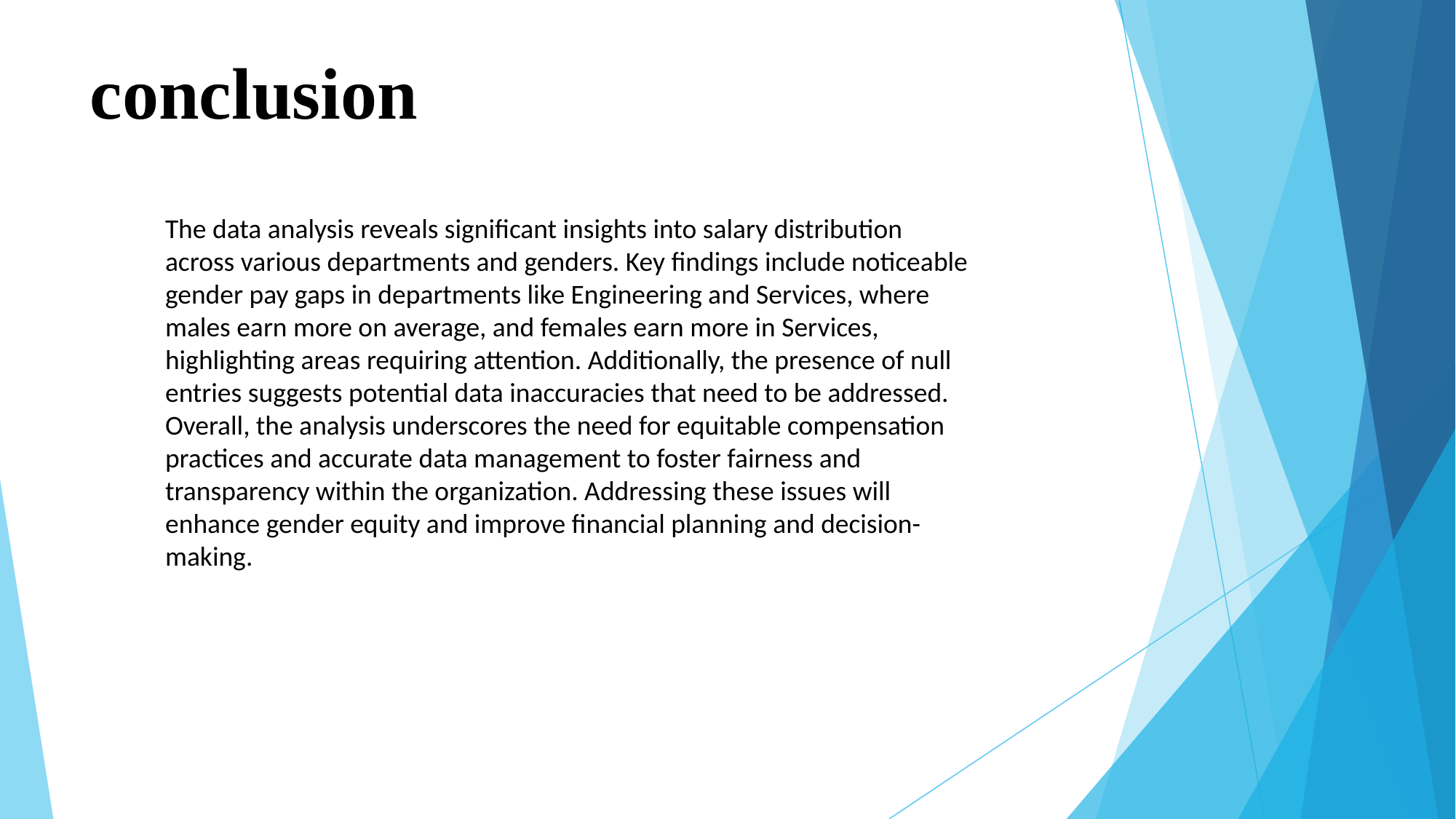

# conclusion
The data analysis reveals significant insights into salary distribution across various departments and genders. Key findings include noticeable gender pay gaps in departments like Engineering and Services, where males earn more on average, and females earn more in Services, highlighting areas requiring attention. Additionally, the presence of null entries suggests potential data inaccuracies that need to be addressed. Overall, the analysis underscores the need for equitable compensation practices and accurate data management to foster fairness and transparency within the organization. Addressing these issues will enhance gender equity and improve financial planning and decision-making.